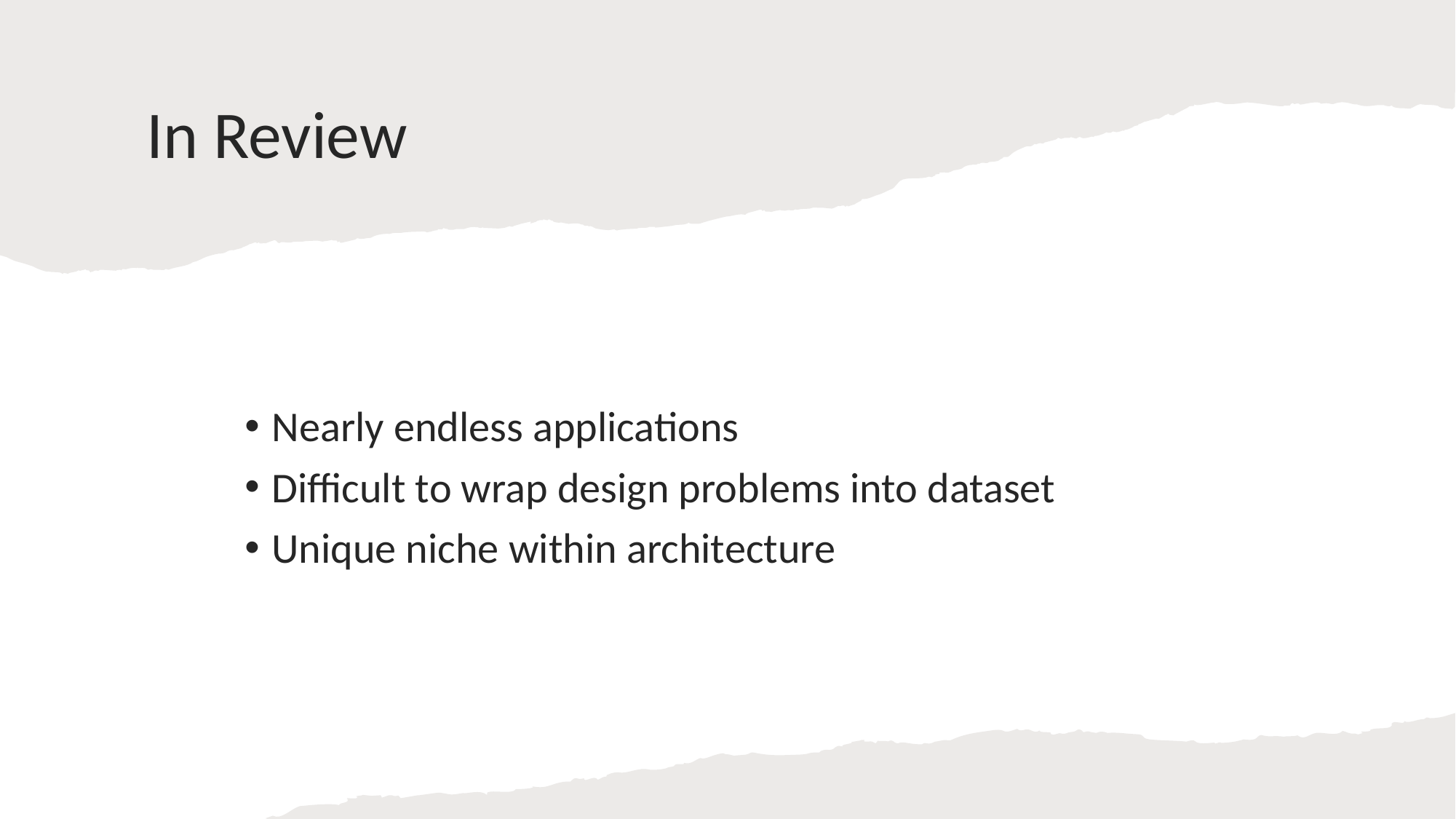

# In Review
Nearly endless applications
Difficult to wrap design problems into dataset
Unique niche within architecture